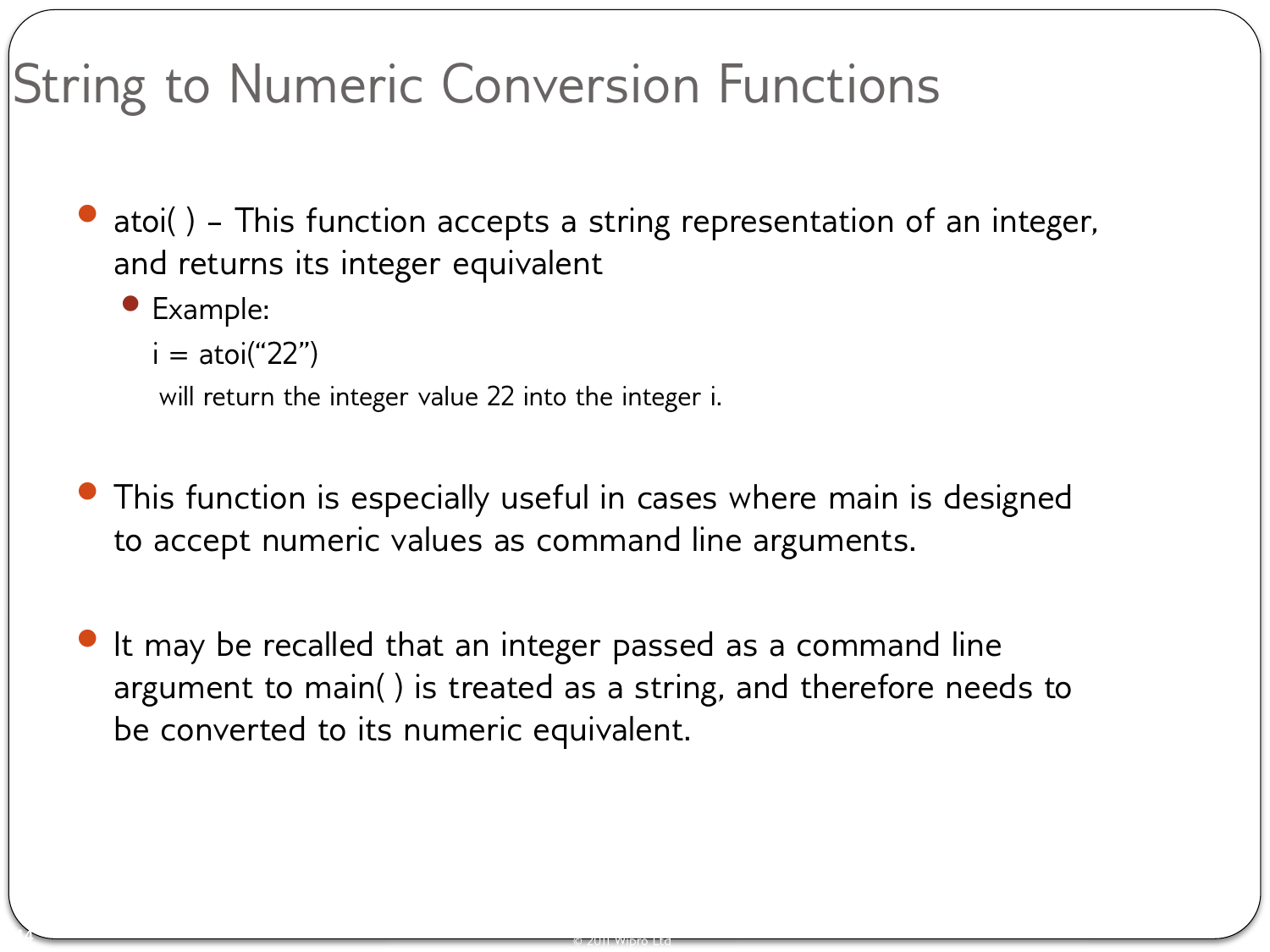

# String to Numeric Conversion Functions
atoi( ) – This function accepts a string representation of an integer, and returns its integer equivalent
Example:
	i = atoi(“22”)
will return the integer value 22 into the integer i.

This function is especially useful in cases where main is designed to accept numeric values as command line arguments.

It may be recalled that an integer passed as a command line argument to main( ) is treated as a string, and therefore needs to be converted to its numeric equivalent.